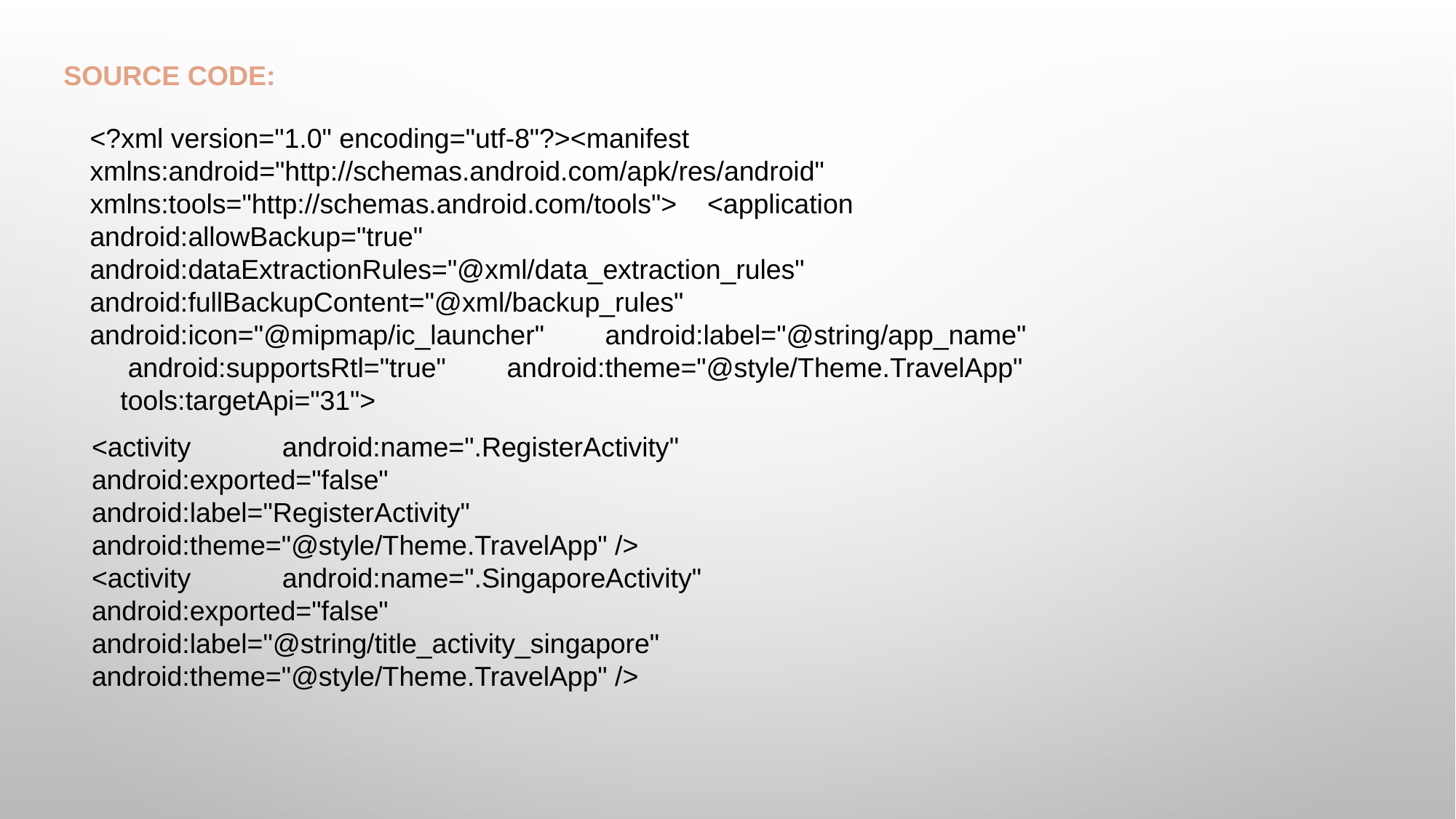

SOURCE CODE:
<?xml version="1.0" encoding="utf-8"?><manifest xmlns:android="http://schemas.android.com/apk/res/android"    xmlns:tools="http://schemas.android.com/tools">    <application        android:allowBackup="true"        android:dataExtractionRules="@xml/data_extraction_rules"        android:fullBackupContent="@xml/backup_rules"        android:icon="@mipmap/ic_launcher"        android:label="@string/app_name"        android:supportsRtl="true"        android:theme="@style/Theme.TravelApp"        tools:targetApi="31">

<activity            android:name=".RegisterActivity"            android:exported="false"            android:label="RegisterActivity"            android:theme="@style/Theme.TravelApp" />        <activity            android:name=".SingaporeActivity"            android:exported="false"            android:label="@string/title_activity_singapore"            android:theme="@style/Theme.TravelApp" />